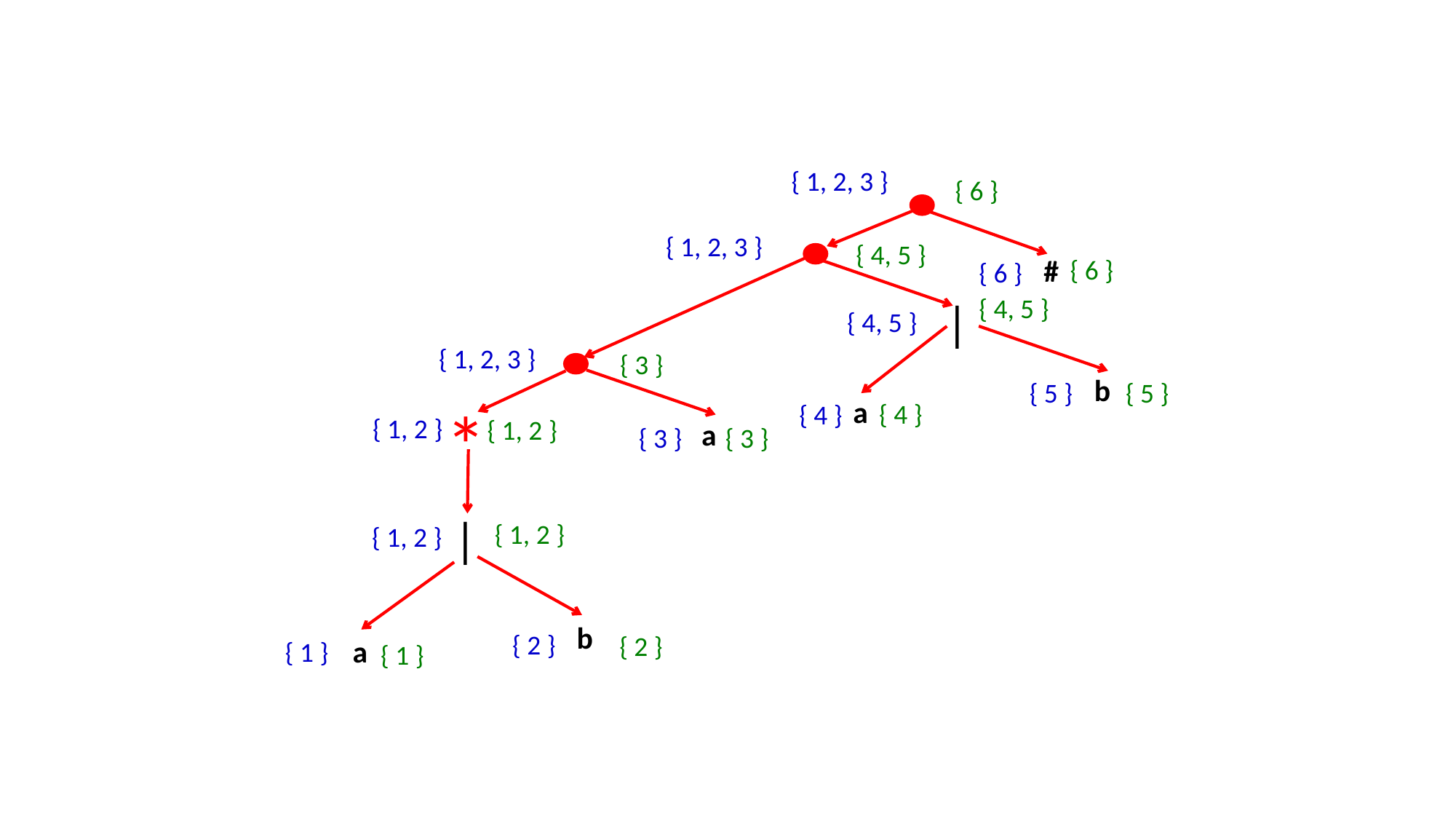

{ 1, 2, 3 }
 { 6 }

{ 1, 2, 3 }
 { 4, 5 }

#
 { 6 }
{ 6 }
 { 4, 5 }
|
{ 4, 5 }
{ 1, 2, 3 }
 { 3 }

b
{ 5 }
 { 5 }
a
*
 { 4 }
{ 4 }
{ 1, 2 }
 { 1, 2 }
a
 { 3 }
{ 3 }
|
 { 1, 2 }
{ 1, 2 }
b
{ 2 }
 { 2 }
a
{ 1 }
 { 1 }